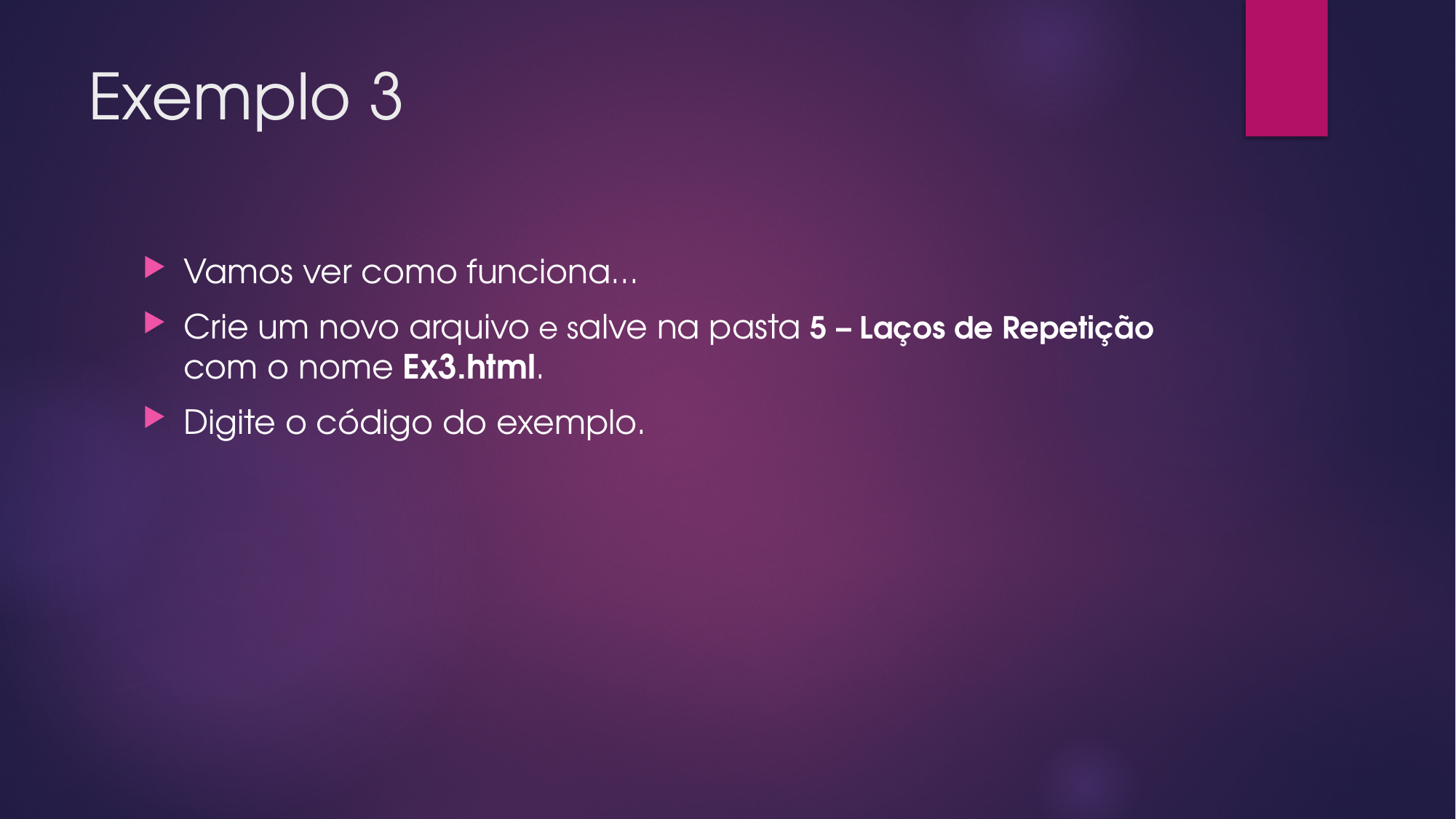

# Exemplo 3
Vamos ver como funciona...
Crie um novo arquivo e salve na pasta 5 – Laços de Repetição com o nome Ex3.html.
Digite o código do exemplo.